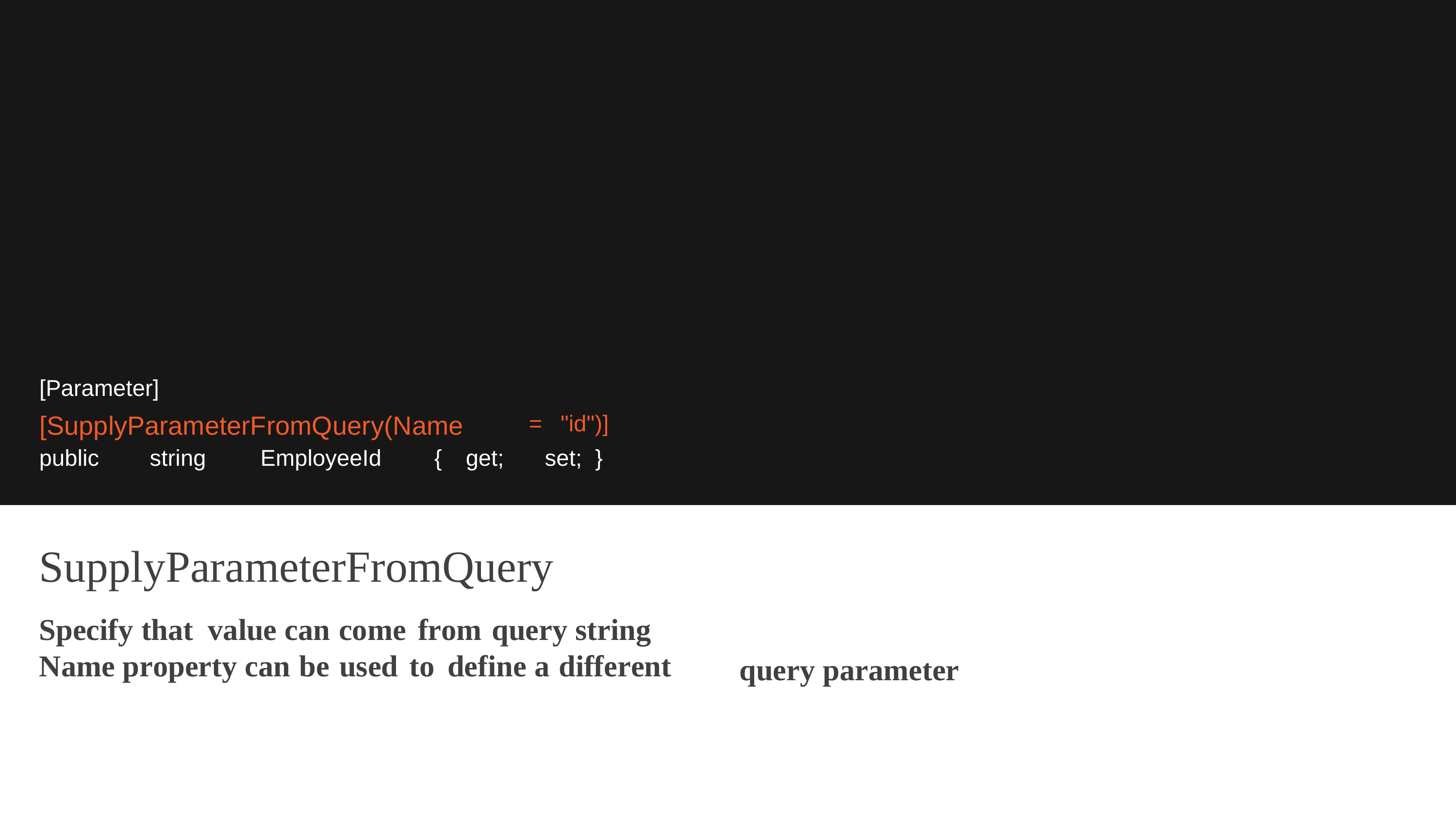

[Parameter]
[SupplyParameterFromQuery(Name
=
"id")]
public
string
EmployeeId
{
get;
set; }

SupplyParameterFromQuery
Specify that value can come from query string
Name property can be used to define a different
query parameter